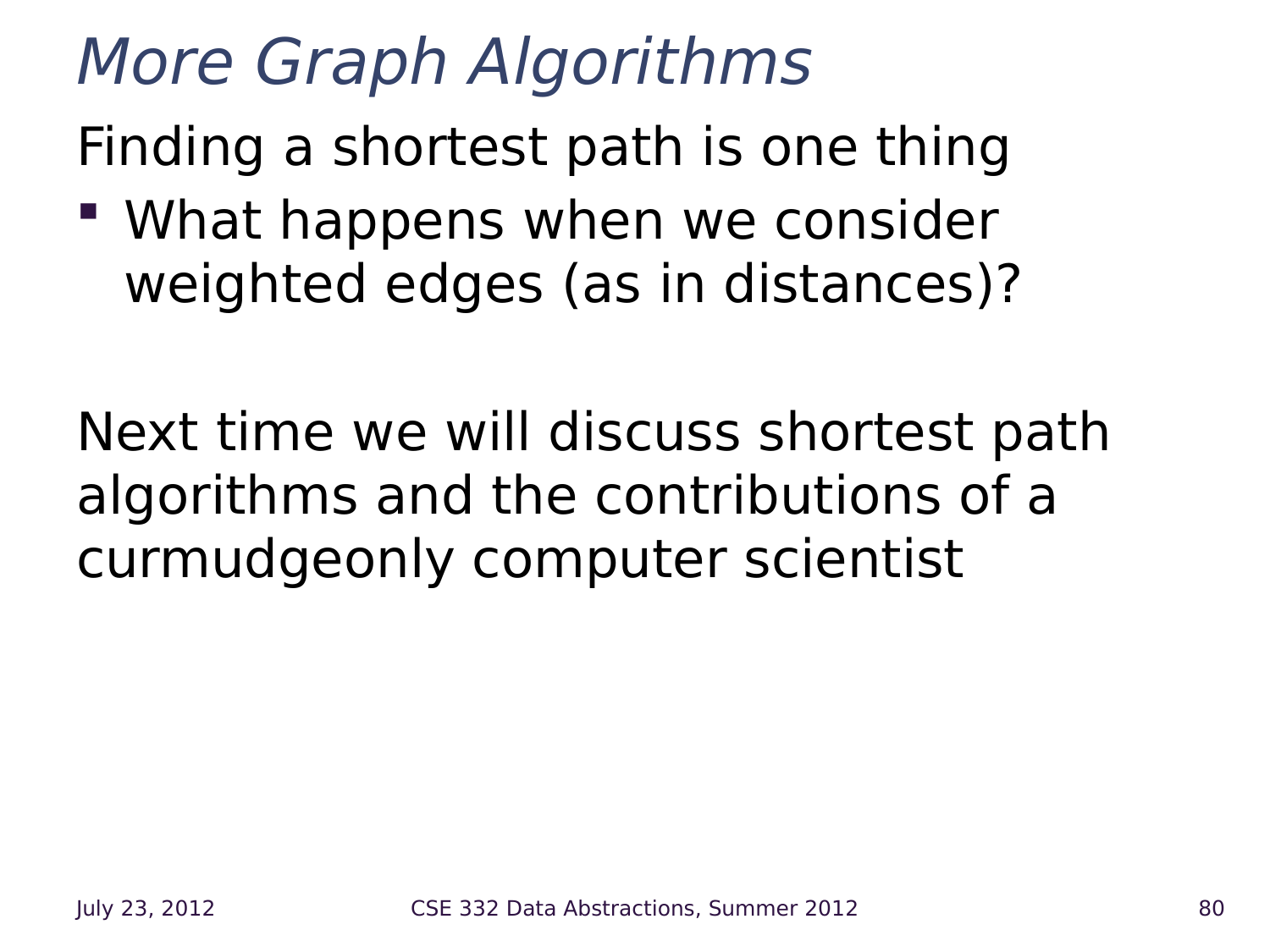

# More Graph Algorithms
Finding a shortest path is one thing
What happens when we consider weighted edges (as in distances)?

Next time we will discuss shortest path algorithms and the contributions of a curmudgeonly computer scientist
July 23, 2012
CSE 332 Data Abstractions, Summer 2012
80